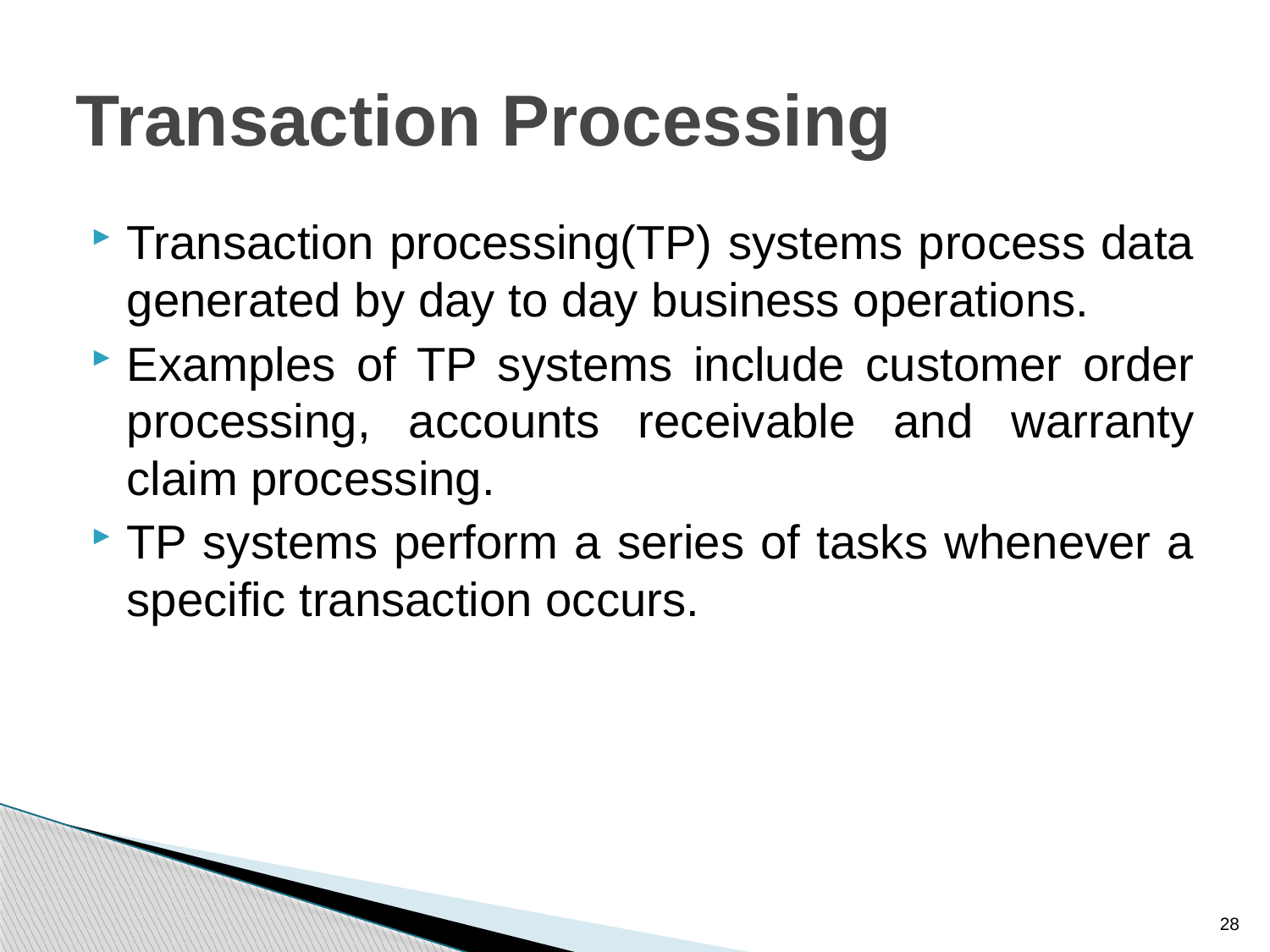

# Transaction Processing
Transaction processing(TP) systems process data generated by day to day business operations.
Examples of TP systems include customer order processing, accounts receivable and warranty claim processing.
TP systems perform a series of tasks whenever a specific transaction occurs.
28